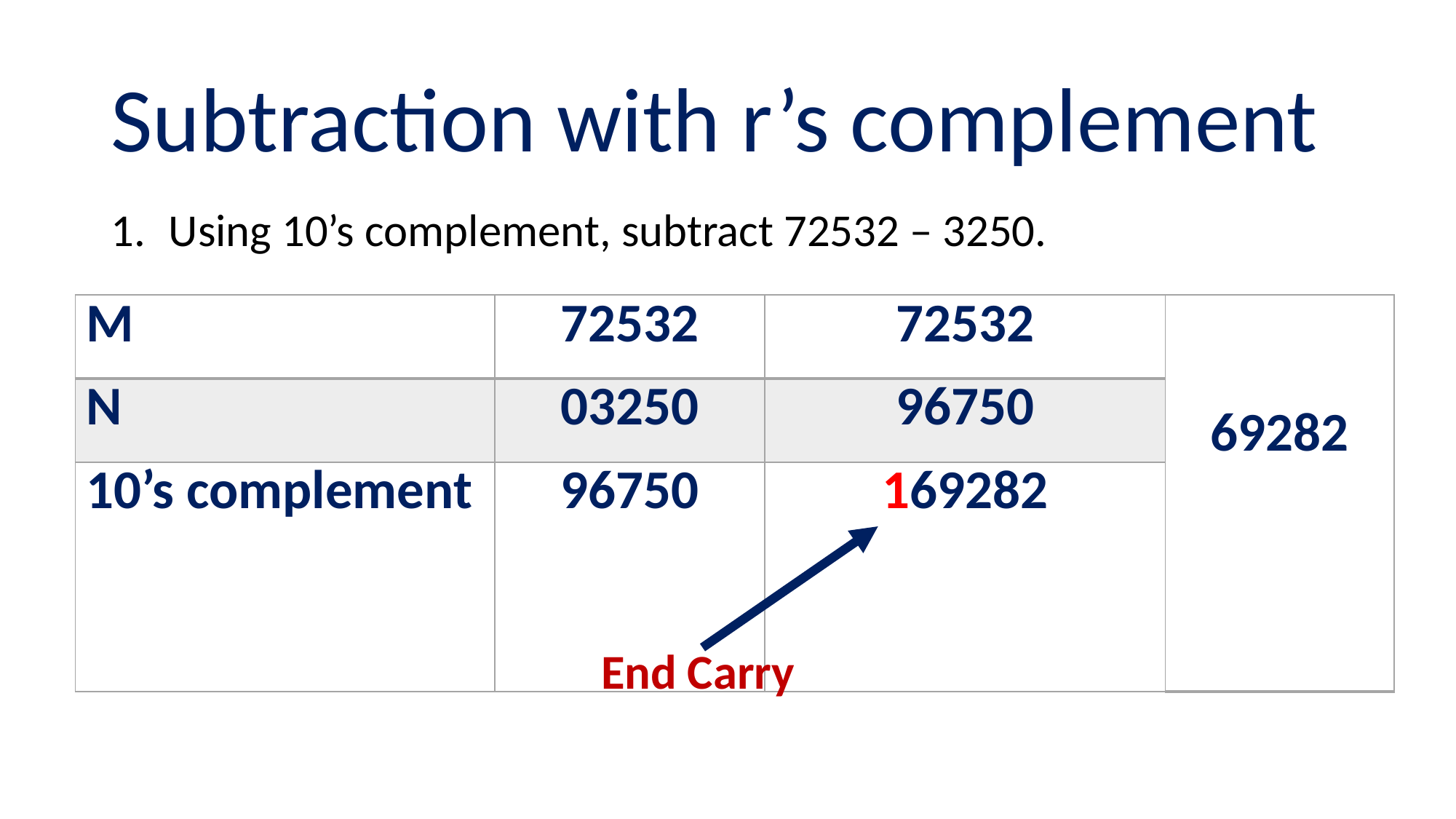

# Subtraction with r’s complement
Using 10’s complement, subtract 72532 – 3250.

| M | 72532 | 72532 | 69282 |
| --- | --- | --- | --- |
| N | 03250 | 96750 |  |
| 10’s complement | 96750 | 169282 |  |
End Carry